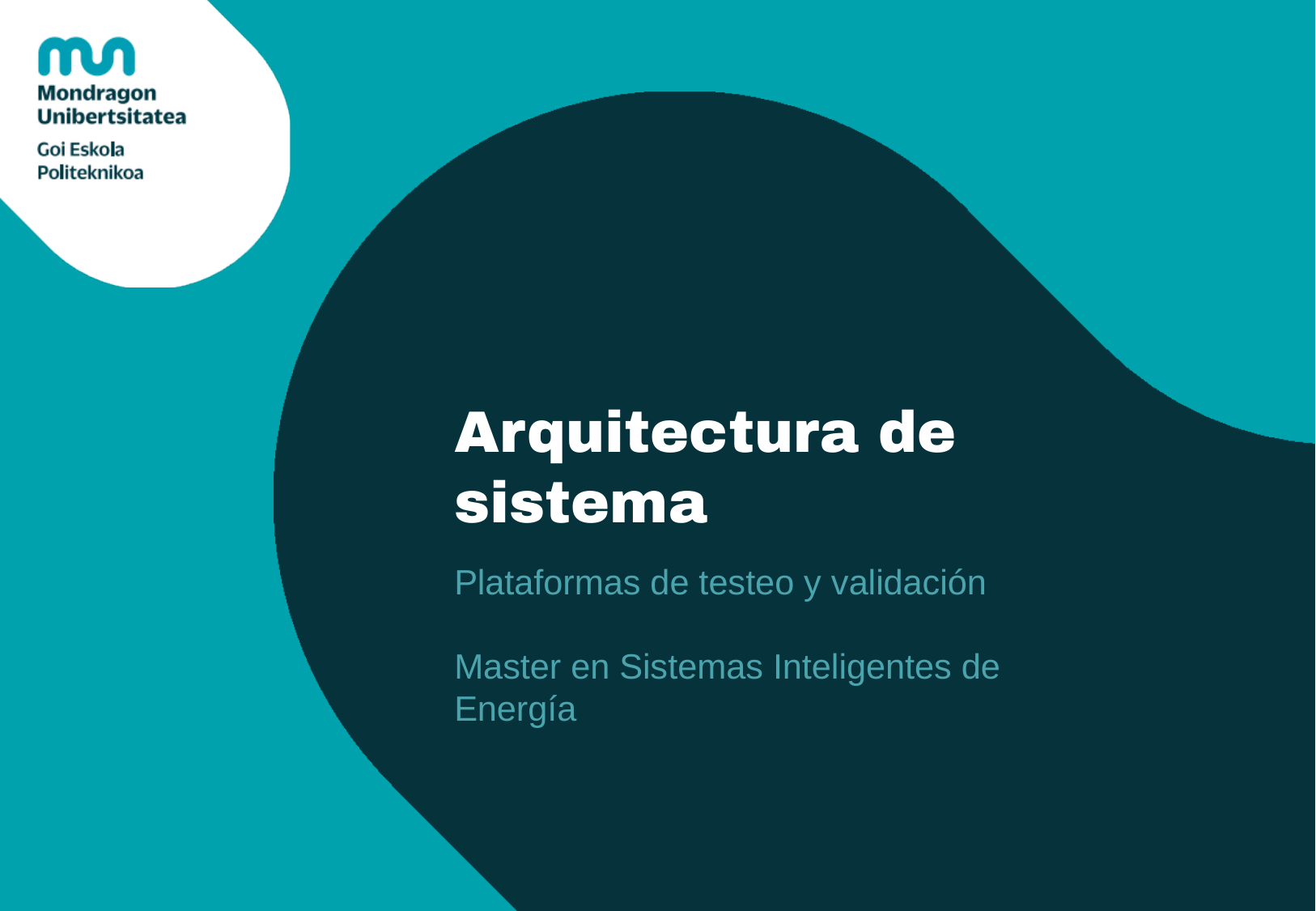

# Arquitectura de sistema
Plataformas de testeo y validación

Master en Sistemas Inteligentes de Energía